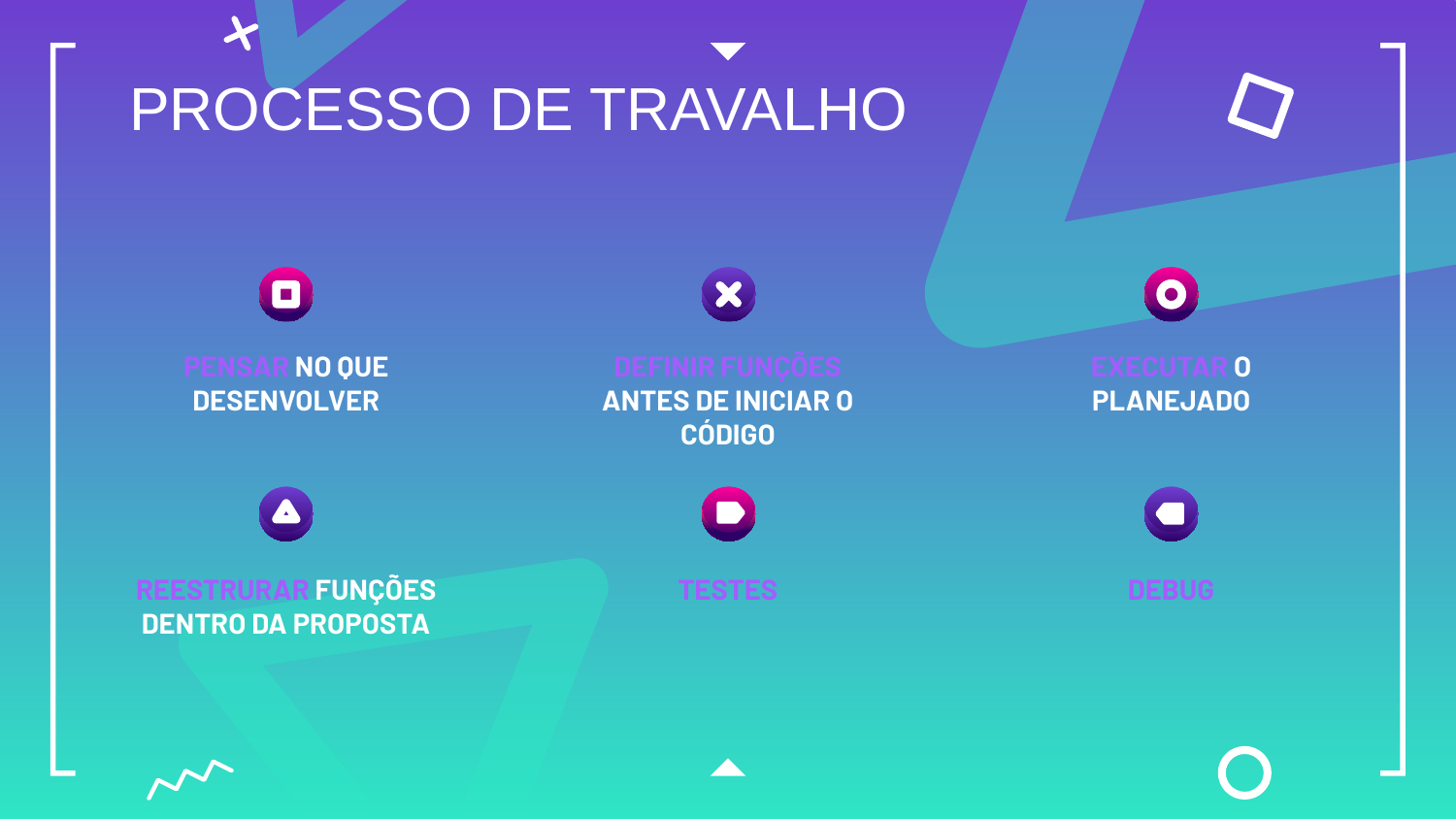

# PROCESSO DE TRAVALHO

PENSAR NO QUE DESENVOLVER
DEFINIR FUNÇÕES ANTES DE INICIAR O CÓDIGO
EXECUTAR O PLANEJADO

REESTRURAR FUNÇÕES DENTRO DA PROPOSTA
TESTES
DEBUG